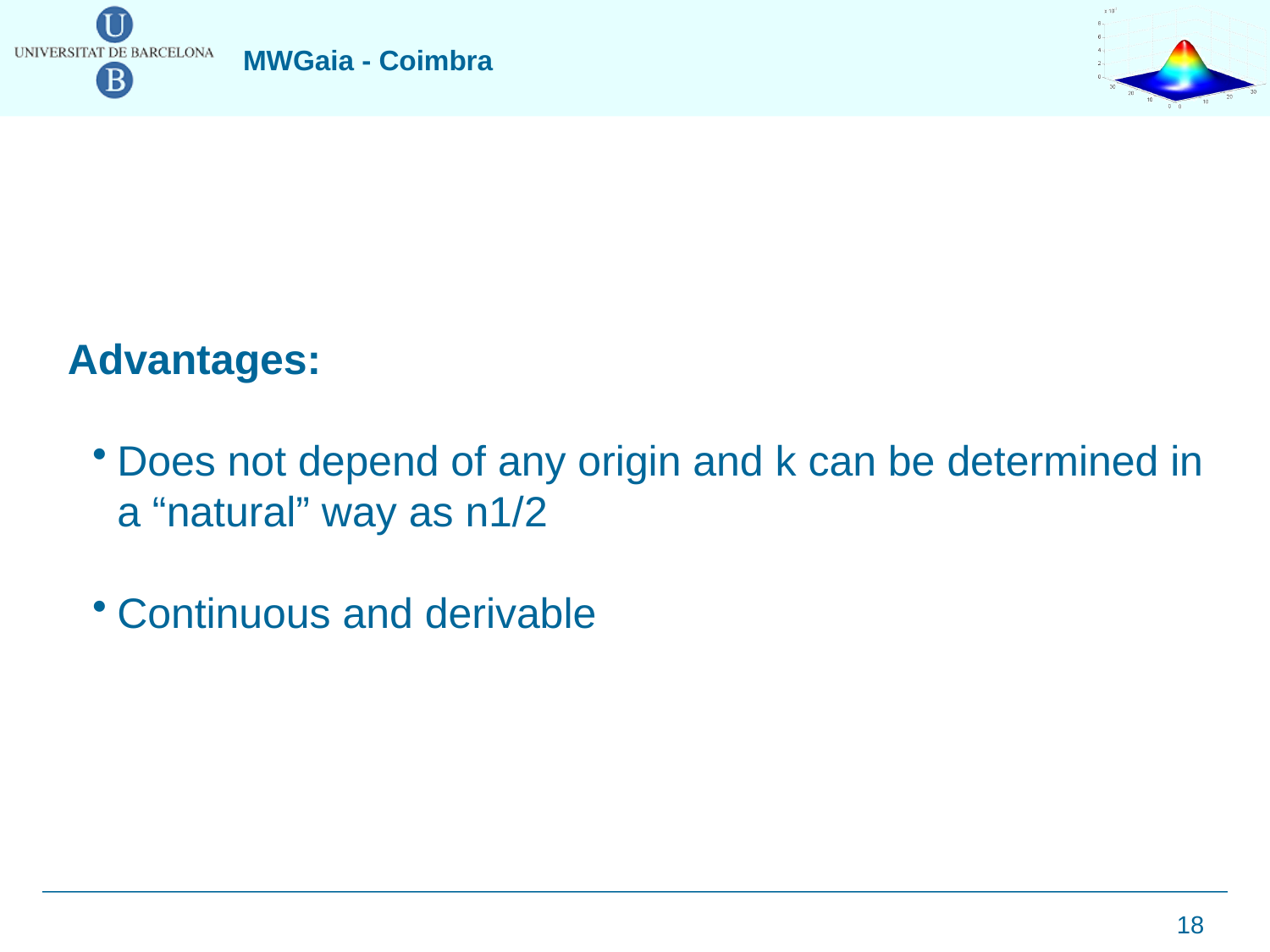

Advantages:

Does not depend of any origin and k can be determined in a “natural” way as n1/2

Continuous and derivable
18